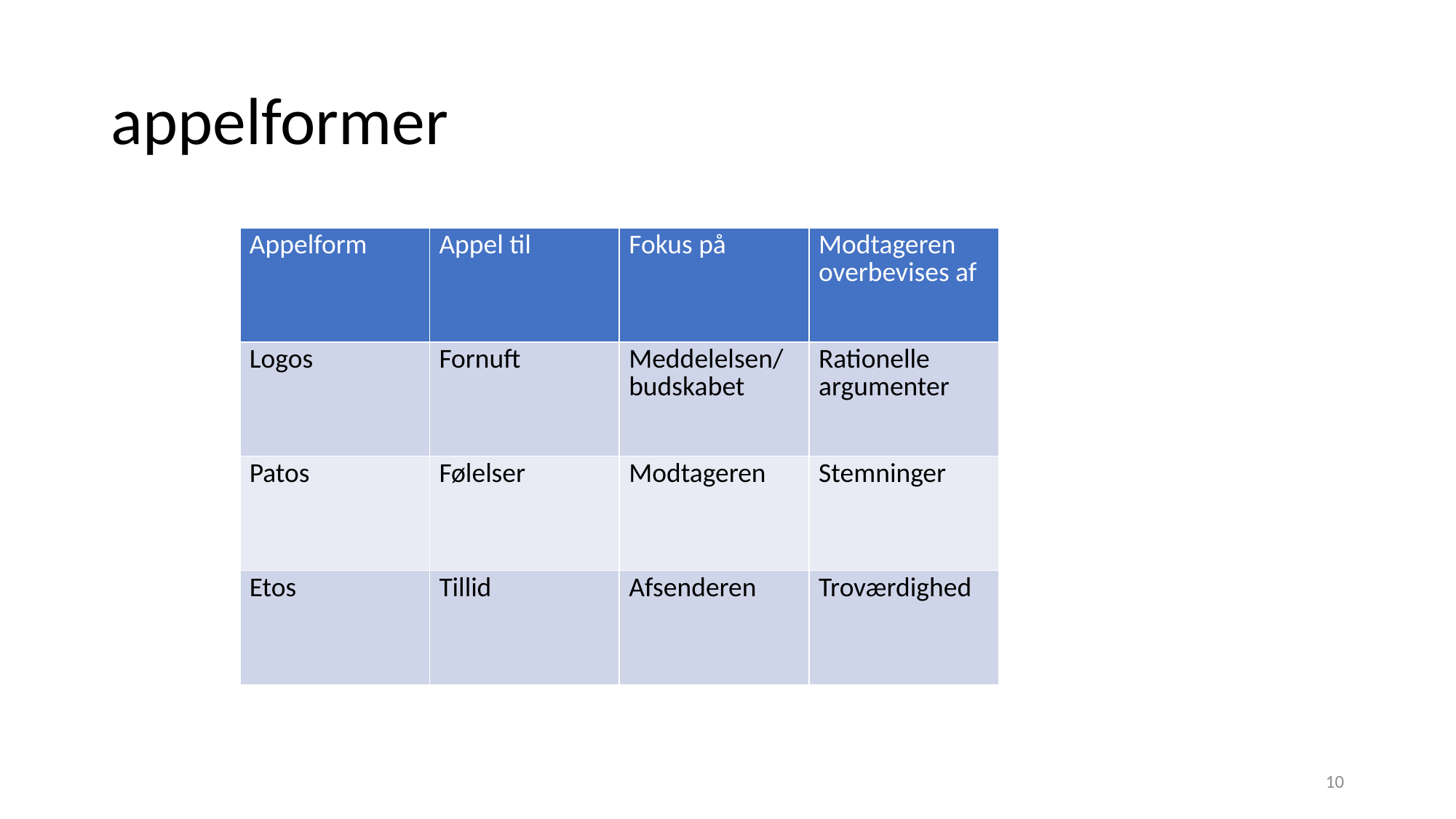

# appelformer
| Appelform | Appel til | Fokus på | Modtageren overbevises af |
| --- | --- | --- | --- |
| Logos | Fornuft | Meddelelsen/ budskabet | Rationelle argumenter |
| Patos | Følelser | Modtageren | Stemninger |
| Etos | Tillid | Afsenderen | Troværdighed |
10